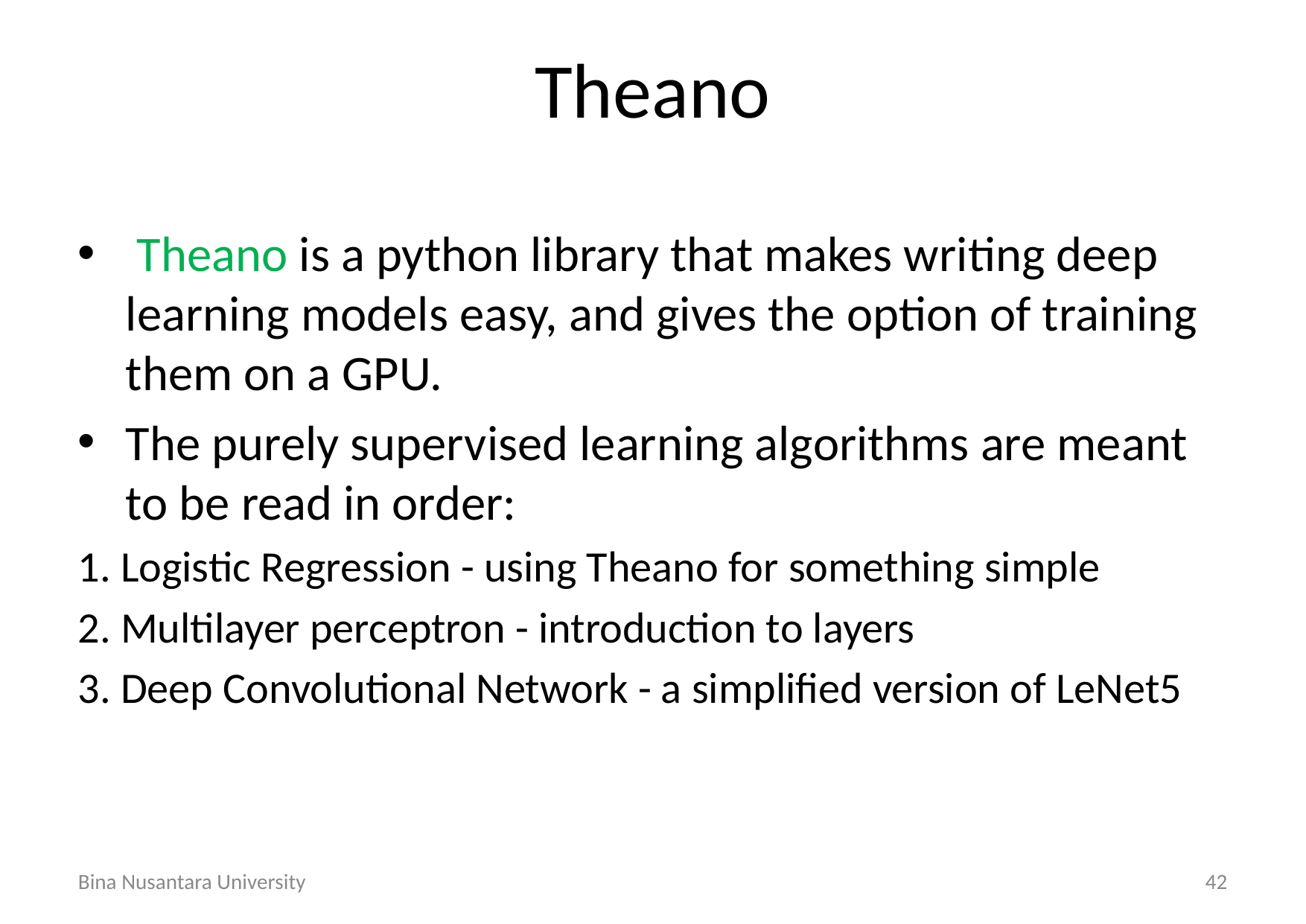

# Theano
 Theano is a python library that makes writing deep learning models easy, and gives the option of training them on a GPU.
The purely supervised learning algorithms are meant to be read in order:
1. Logistic Regression - using Theano for something simple
2. Multilayer perceptron - introduction to layers
3. Deep Convolutional Network - a simplified version of LeNet5

Bina Nusantara University
42